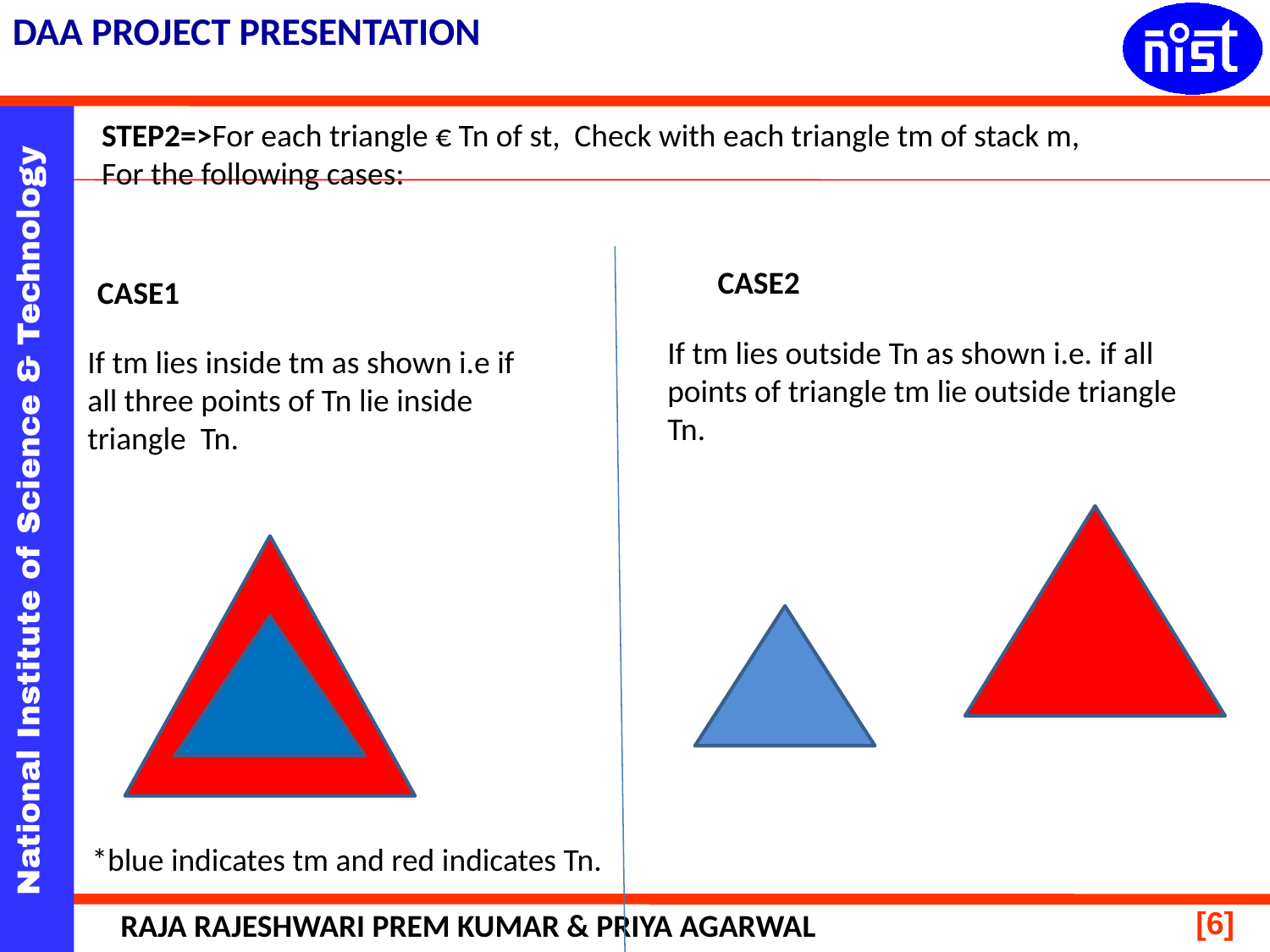

STEP2=>For each triangle € Tn of st,  Check with each triangle tm of stack m,
For the following cases:
CASE2
CASE1
If tm lies outside Tn as shown i.e. if all points of triangle tm lie outside triangle Tn.
If tm lies inside tm as shown i.e if all three points of Tn lie inside triangle  Tn.

*blue indicates tm and red indicates Tn.